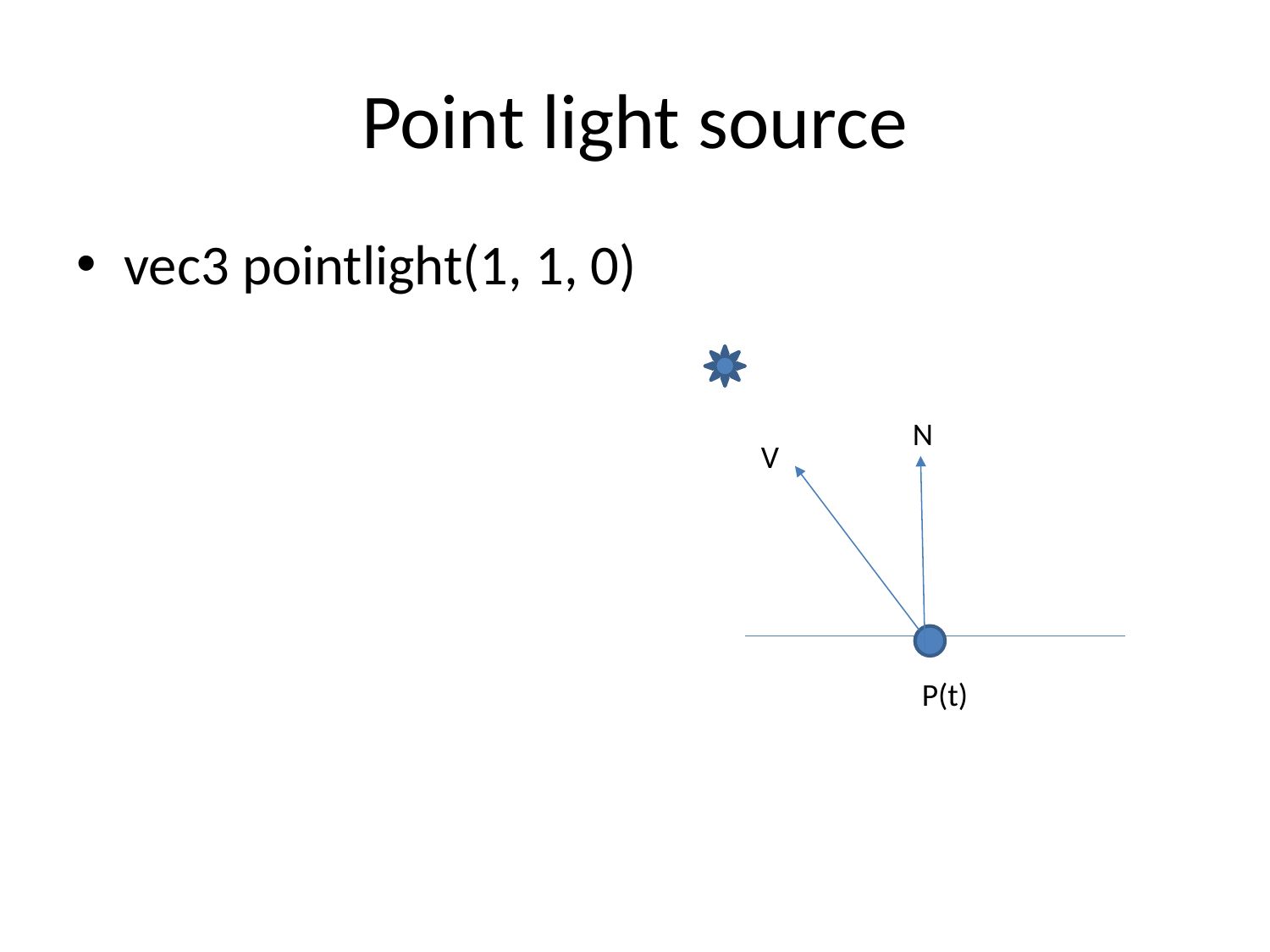

# Point light source
vec3 pointlight(1, 1, 0)

N
V

P(t)